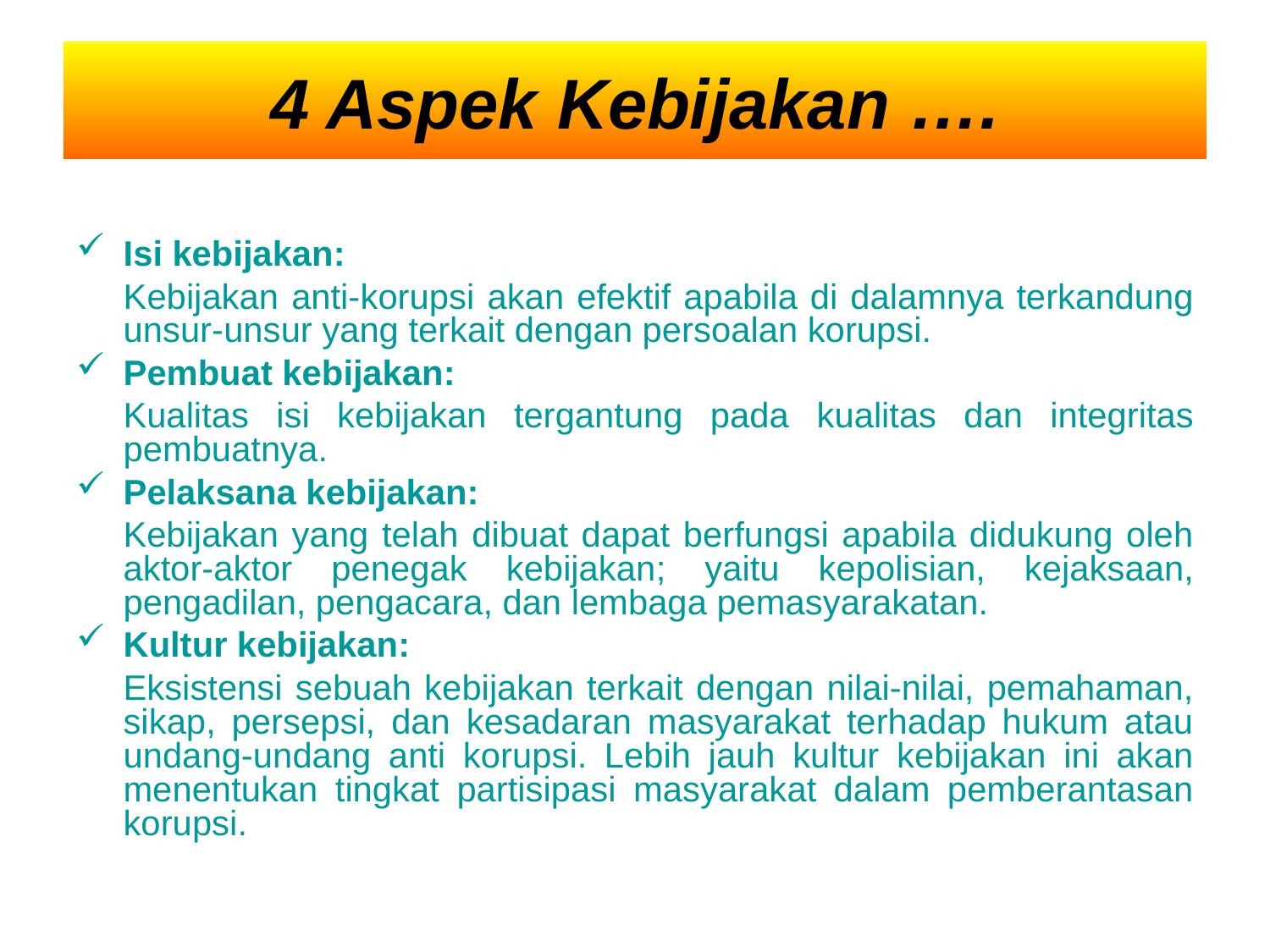

4 Aspek Kebijakan ….

Isi kebijakan:
	Kebijakan anti-korupsi akan efektif apabila di dalamnya terkandung unsur-unsur yang terkait dengan persoalan korupsi.
Pembuat kebijakan:
	Kualitas isi kebijakan tergantung pada kualitas dan integritas pembuatnya.
Pelaksana kebijakan:
	Kebijakan yang telah dibuat dapat berfungsi apabila didukung oleh aktor-aktor penegak kebijakan; yaitu kepolisian, kejaksaan, pengadilan, pengacara, dan lembaga pemasyarakatan.
Kultur kebijakan:
	Eksistensi sebuah kebijakan terkait dengan nilai-nilai, pemahaman, sikap, persepsi, dan kesadaran masyarakat terhadap hukum atau undang-undang anti korupsi. Lebih jauh kultur kebijakan ini akan menentukan tingkat partisipasi masyarakat dalam pemberantasan korupsi.